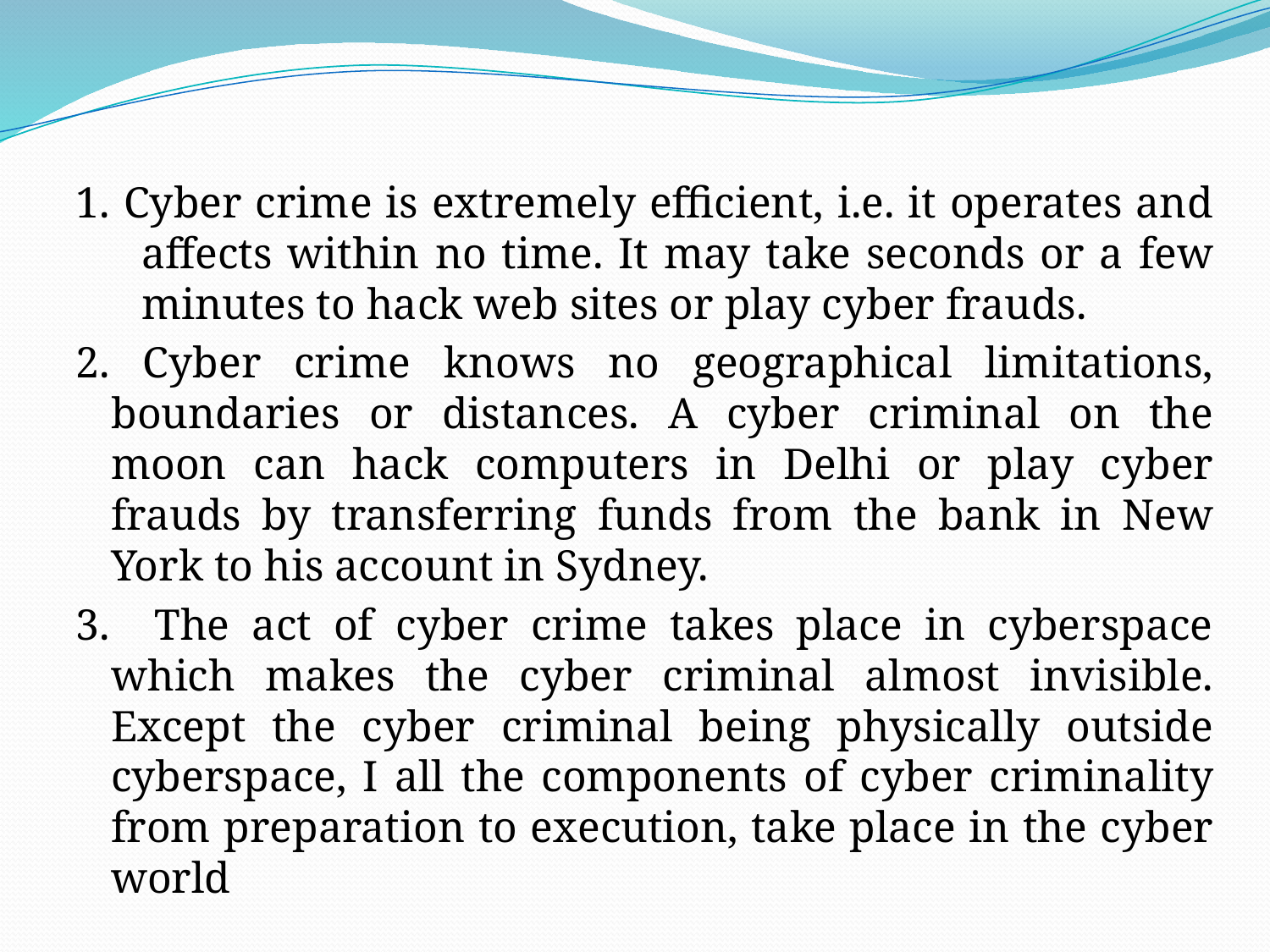

1. Cyber crime is extremely efficient, i.e. it operates and affects within no time. It may take seconds or a few minutes to hack web sites or play cyber frauds.
2. Cyber crime knows no geographical limitations, boundaries or distances. A cyber criminal on the moon can hack computers in Delhi or play cyber frauds by transferring funds from the bank in New York to his account in Sydney.
3.  The act of cyber crime takes place in cyberspace which makes the cyber criminal almost invisible. Except the cyber criminal being physically outside cyberspace, I all the components of cyber criminality from preparation to execution, take place in the cyber world